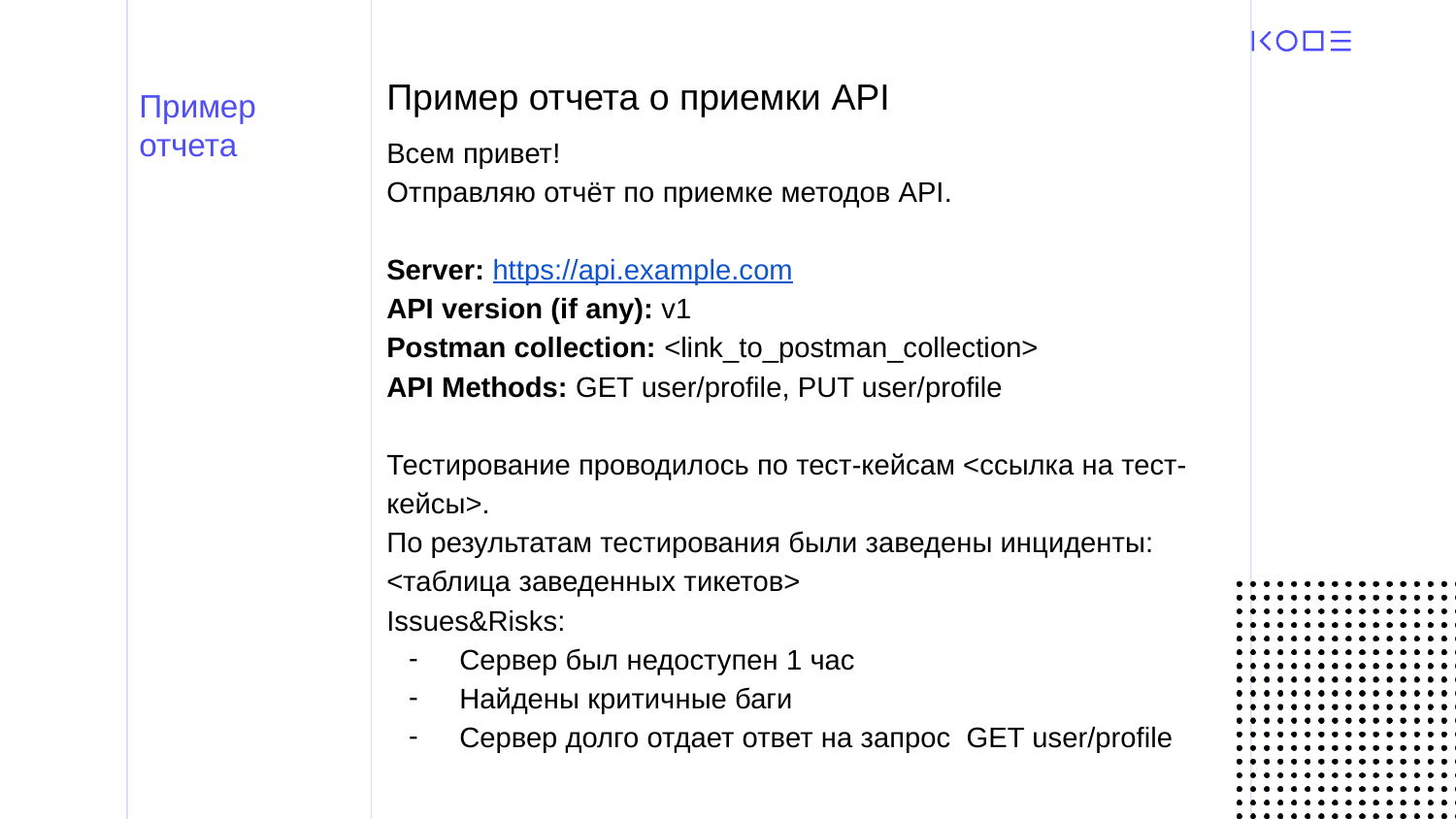

Пример отчета о приемки API
Всем привет!
Отправляю отчёт по приемке методов API.

Server: https://api.example.com
API version (if any): v1
Postman collection: <link_to_postman_collection>
API Methods: GET user/profile, PUT user/profile

Тестирование проводилось по тест-кейсам <ссылка на тест-кейсы>.
По результатам тестирования были заведены инциденты:
<таблица заведенных тикетов>
Issues&Risks:
Сервер был недоступен 1 час
Найдены критичные баги
Сервер долго отдает ответ на запрос  GET user/profile
# Пример отчета